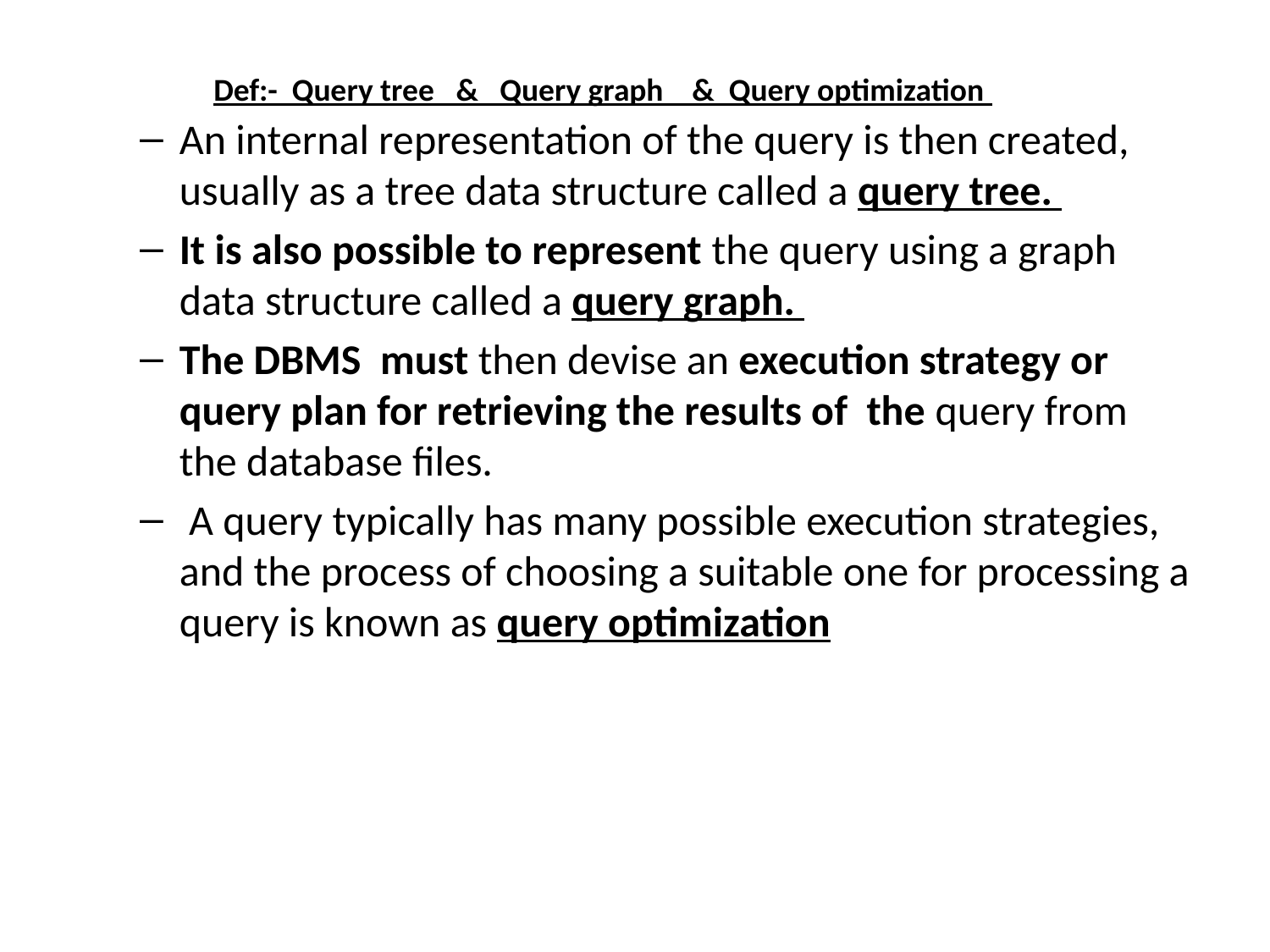

Def:-  Query tree   &   Query graph    &  Query optimization
An internal representation of the query is then created, usually as a tree data structure called a query tree.
It is also possible to represent the query using a graph data structure called a query graph.
The DBMS  must then devise an execution strategy or query plan for retrieving the results of  the query from the database files.
 A query typically has many possible execution strategies, and the process of choosing a suitable one for processing a query is known as query optimization